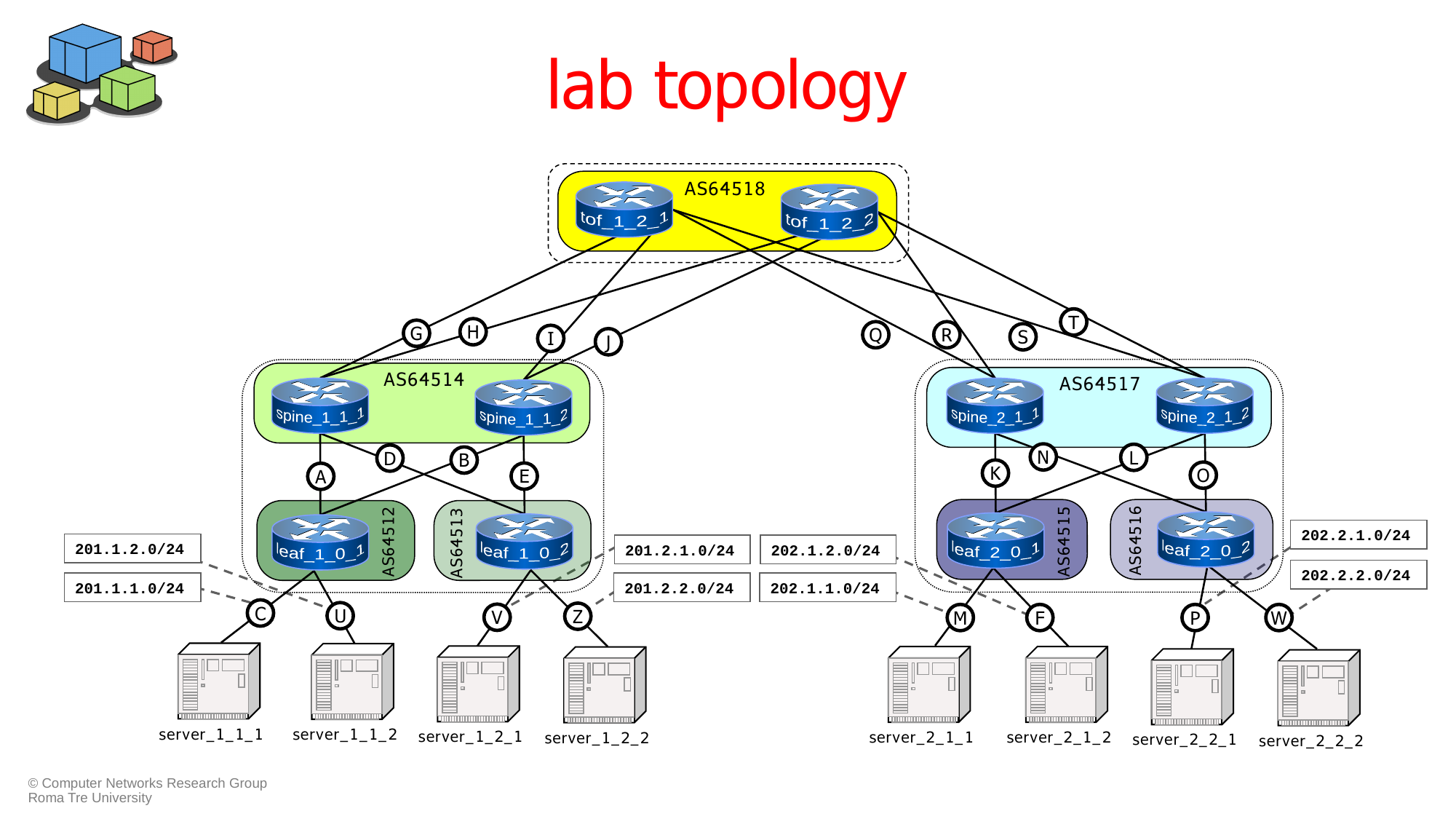

# lab topology

AS64518

tof_1_2_1

tof_1_2_2
T
H
G
Q
R
S
I
J

AS64514

AS64517

spine_1_1_1

spine_2_1_1

spine_2_1_2

spine_1_1_2
N
L
D
B
K
O
E
A

leaf_2_0_2

leaf_2_0_1

leaf_1_0_2

leaf_1_0_1
202.2.1.0/24
AS64516
AS64515
AS64512
AS64513
201.1.2.0/24
201.2.1.0/24
202.1.2.0/24

202.2.2.0/24

201.1.1.0/24
201.2.2.0/24
202.1.1.0/24

C

U
Z
V
M
F
P
W

server_1_1_1

server_1_1_2

server_1_2_1

server_2_1_1

server_2_1_2

server_1_2_2

server_2_2_1

server_2_2_2